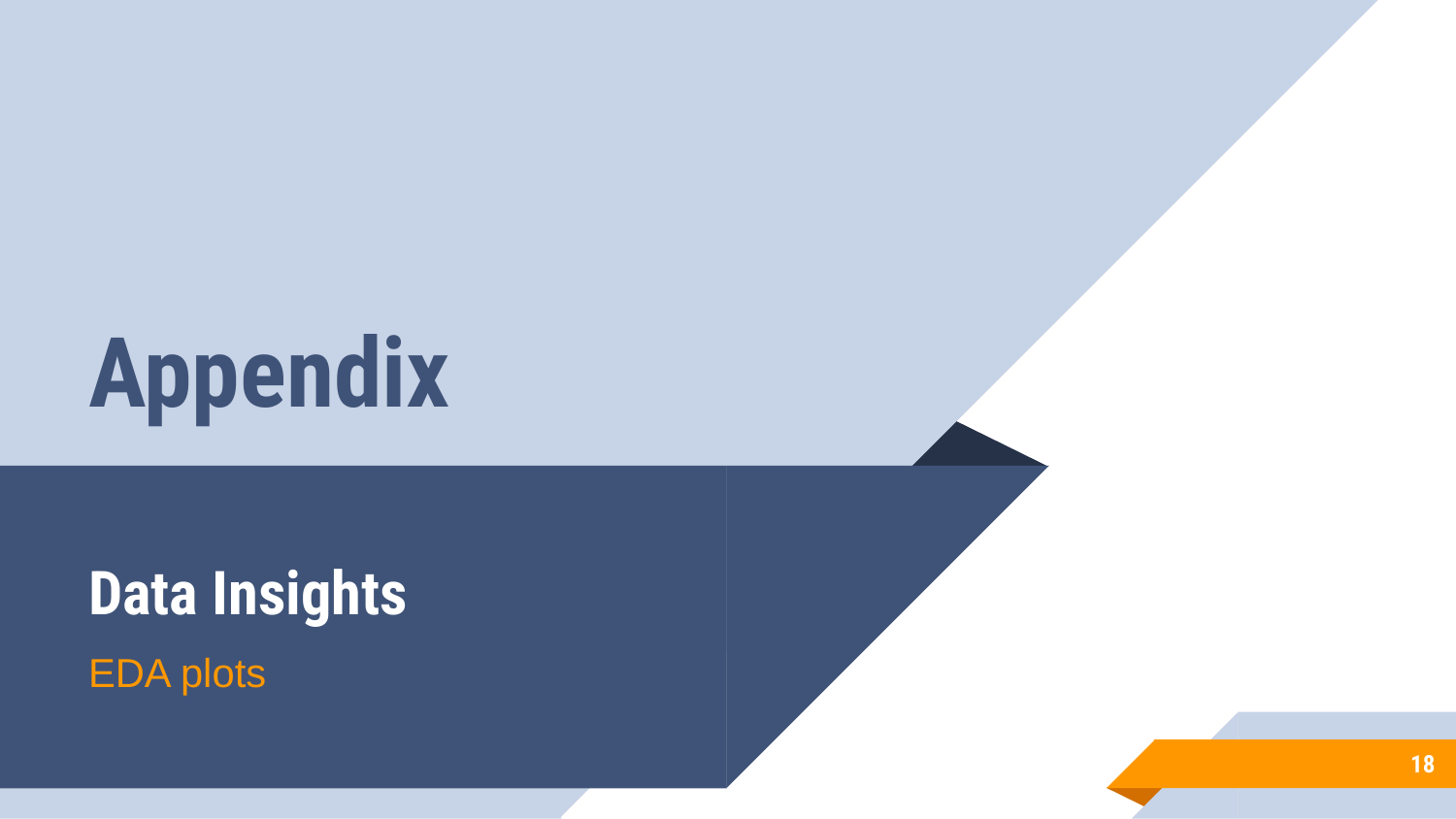

Appendix
# Data Insights
EDA plots
18